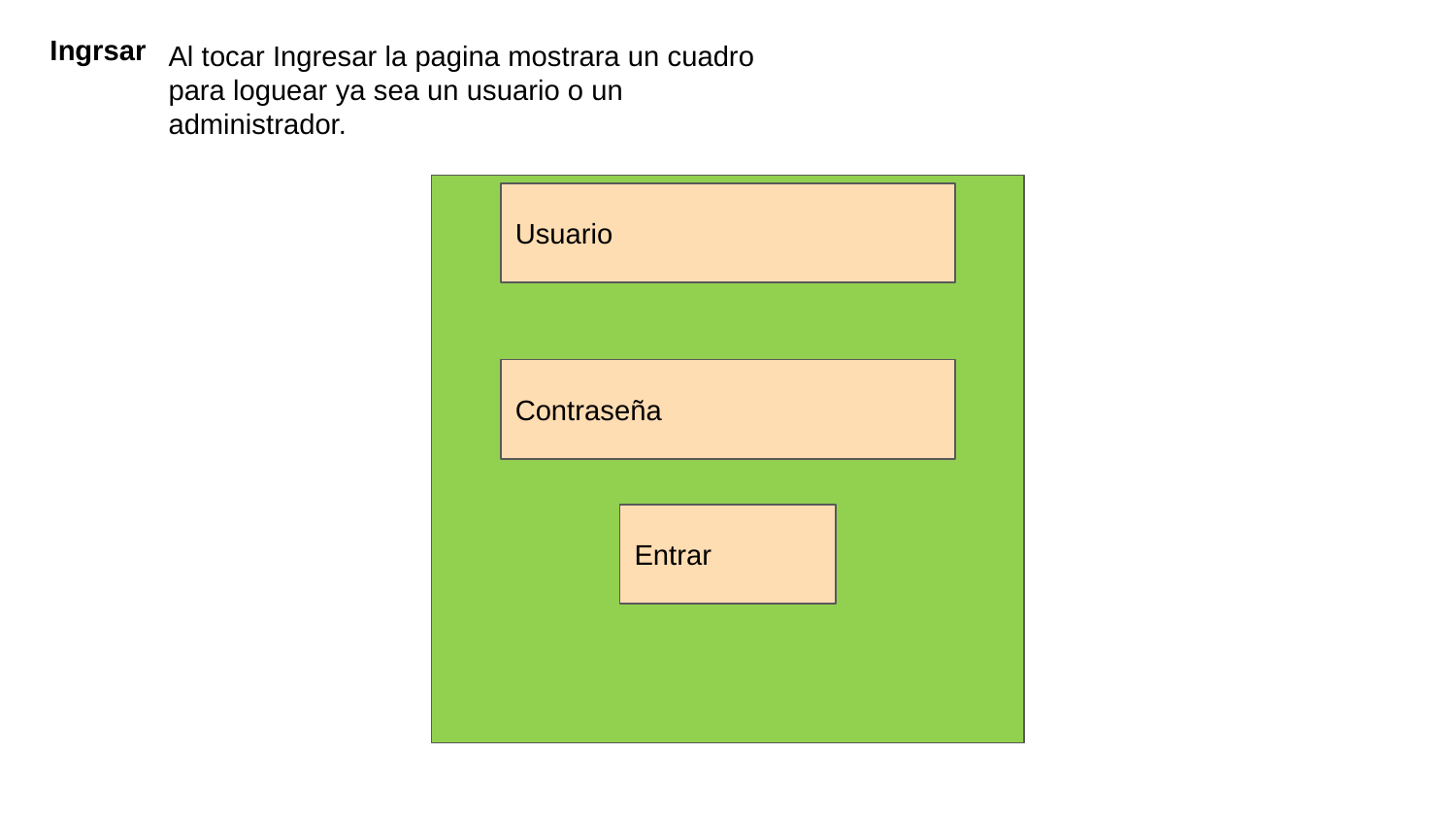

Ingrsar
Al tocar Ingresar la pagina mostrara un cuadro para loguear ya sea un usuario o un administrador.

Usuario
Contraseña
Entrar